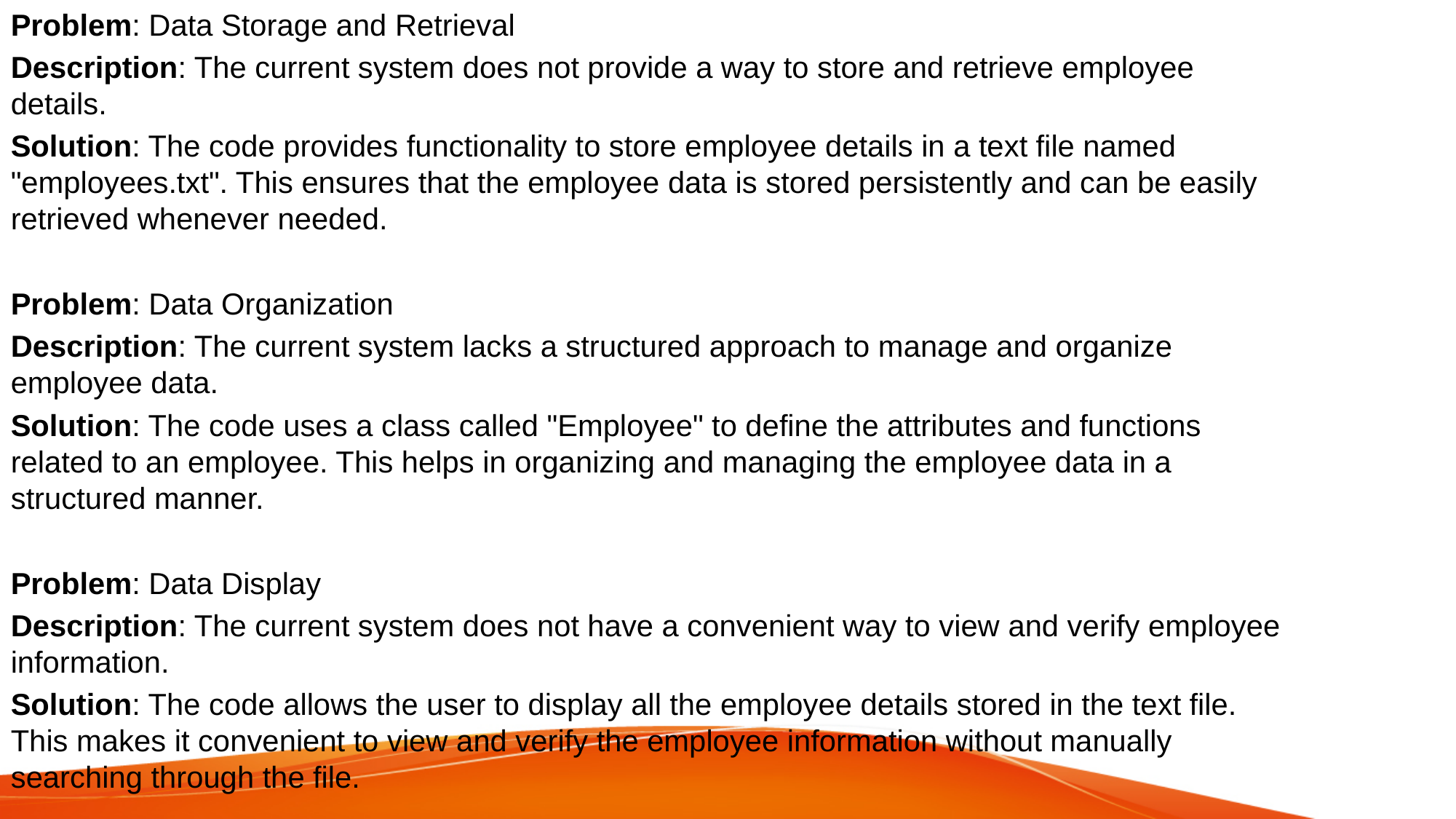

Problem: Data Storage and Retrieval
Description: The current system does not provide a way to store and retrieve employee details.
Solution: The code provides functionality to store employee details in a text file named "employees.txt". This ensures that the employee data is stored persistently and can be easily retrieved whenever needed.

Problem: Data Organization
Description: The current system lacks a structured approach to manage and organize employee data.
Solution: The code uses a class called "Employee" to define the attributes and functions related to an employee. This helps in organizing and managing the employee data in a structured manner.

Problem: Data Display
Description: The current system does not have a convenient way to view and verify employee information.
Solution: The code allows the user to display all the employee details stored in the text file. This makes it convenient to view and verify the employee information without manually searching through the file.